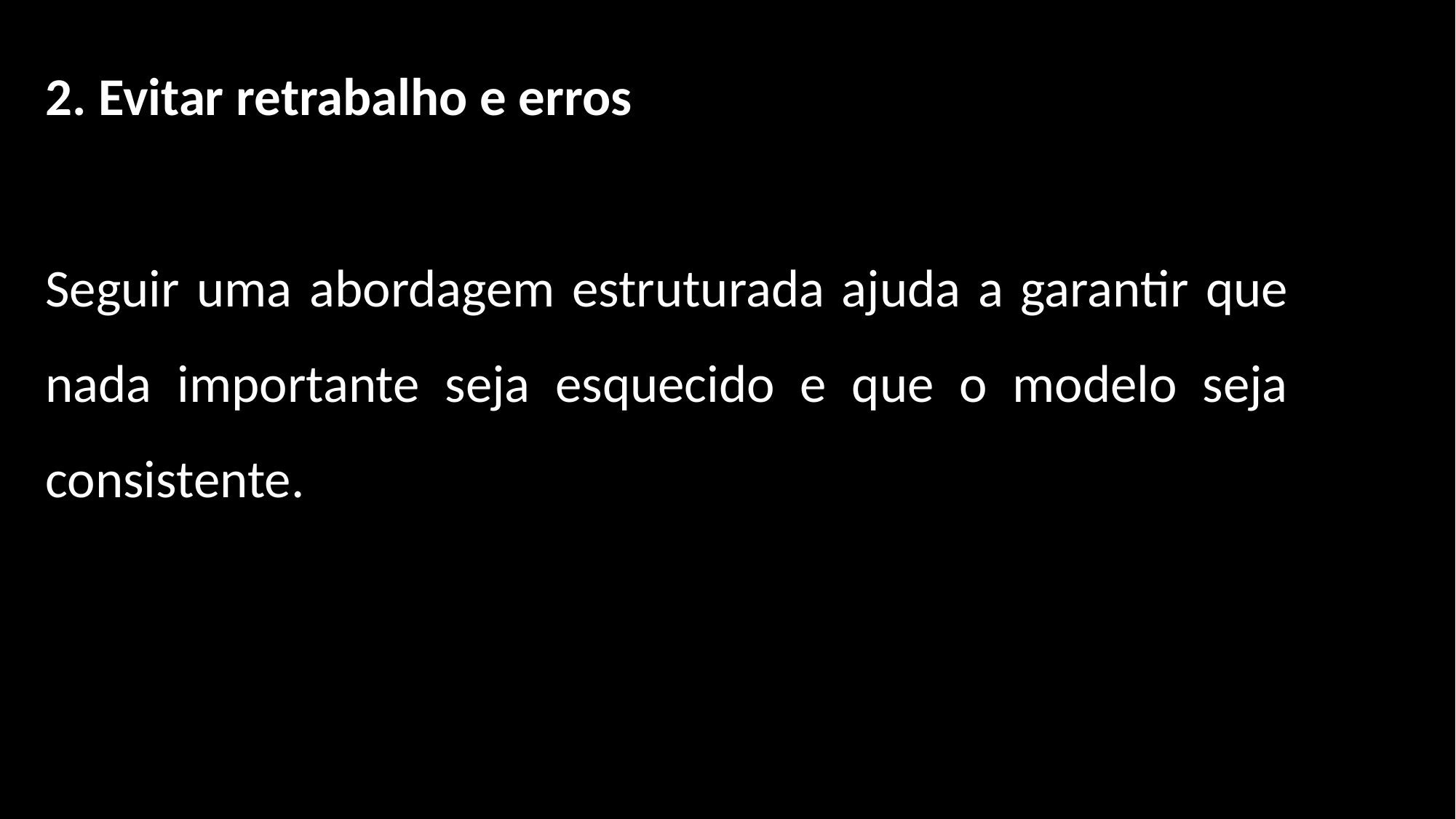

2. Evitar retrabalho e erros
Seguir uma abordagem estruturada ajuda a garantir que nada importante seja esquecido e que o modelo seja consistente.